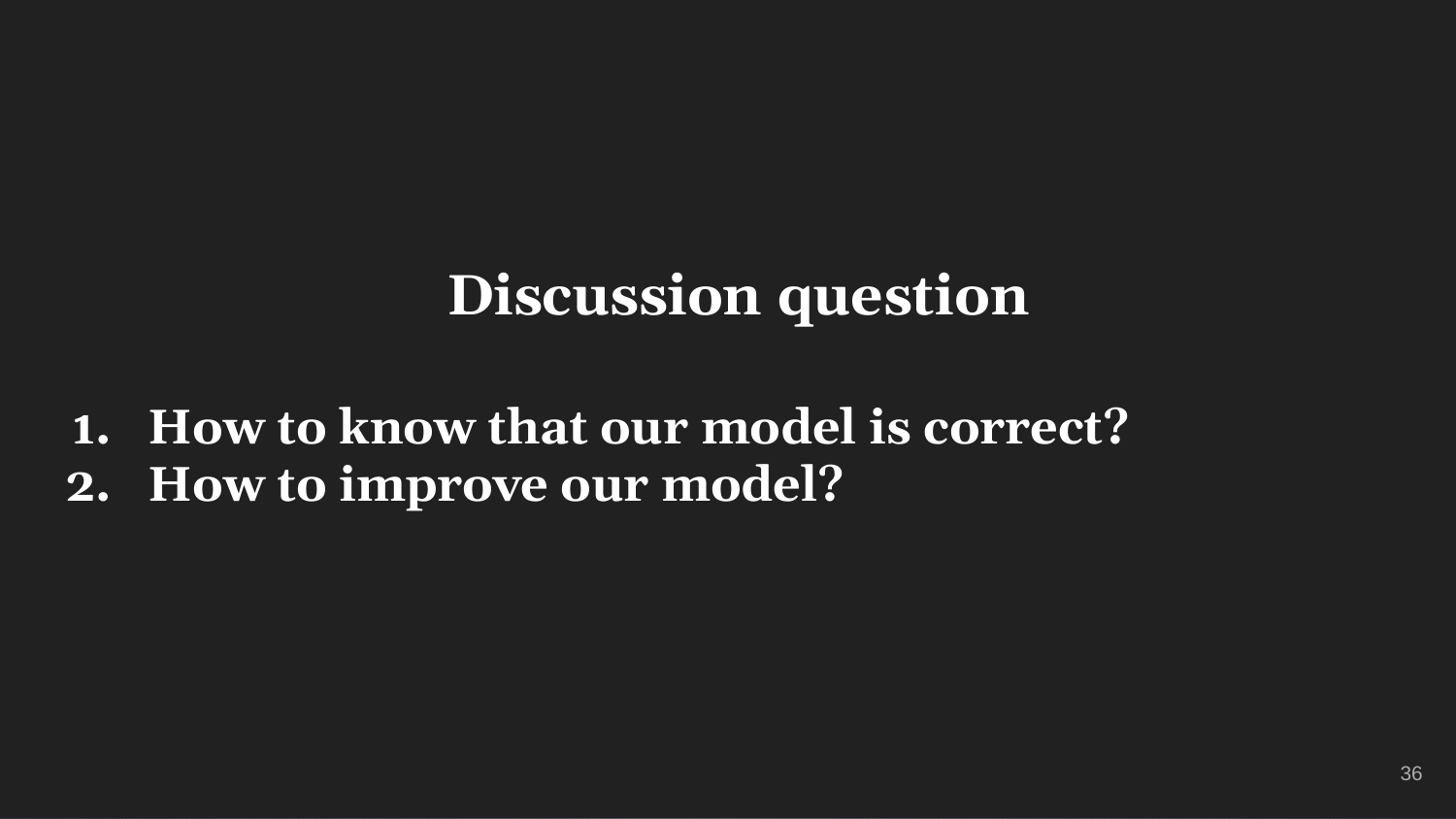

# Discussion question
How to know that our model is correct?
How to improve our model?
36